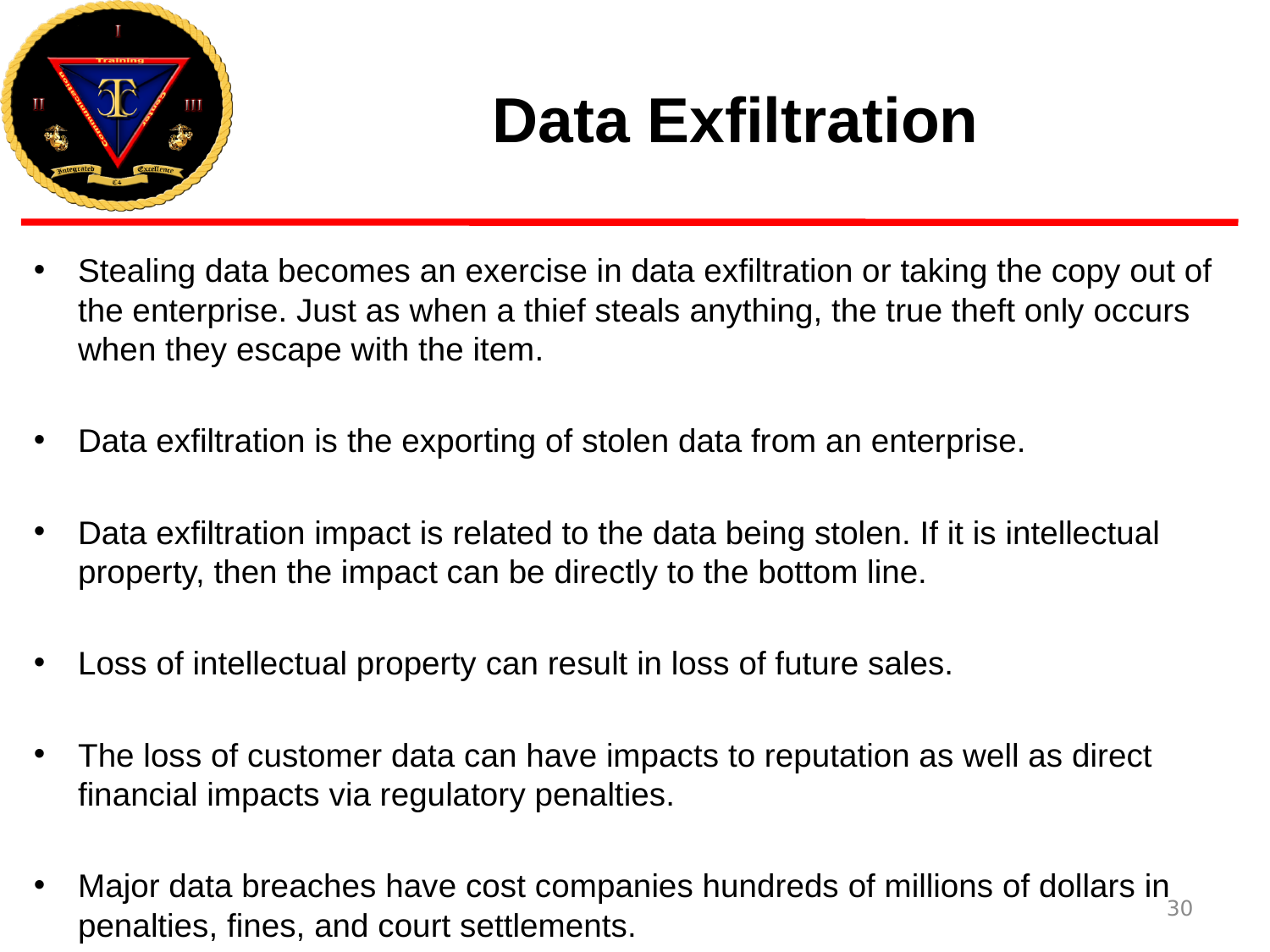

# Data Exfiltration
Stealing data becomes an exercise in data exfiltration or taking the copy out of the enterprise. Just as when a thief steals anything, the true theft only occurs when they escape with the item.

Data exfiltration is the exporting of stolen data from an enterprise.

Data exfiltration impact is related to the data being stolen. If it is intellectual property, then the impact can be directly to the bottom line.

Loss of intellectual property can result in loss of future sales.

The loss of customer data can have impacts to reputation as well as direct financial impacts via regulatory penalties.

Major data breaches have cost companies hundreds of millions of dollars in penalties, fines, and court settlements.
30